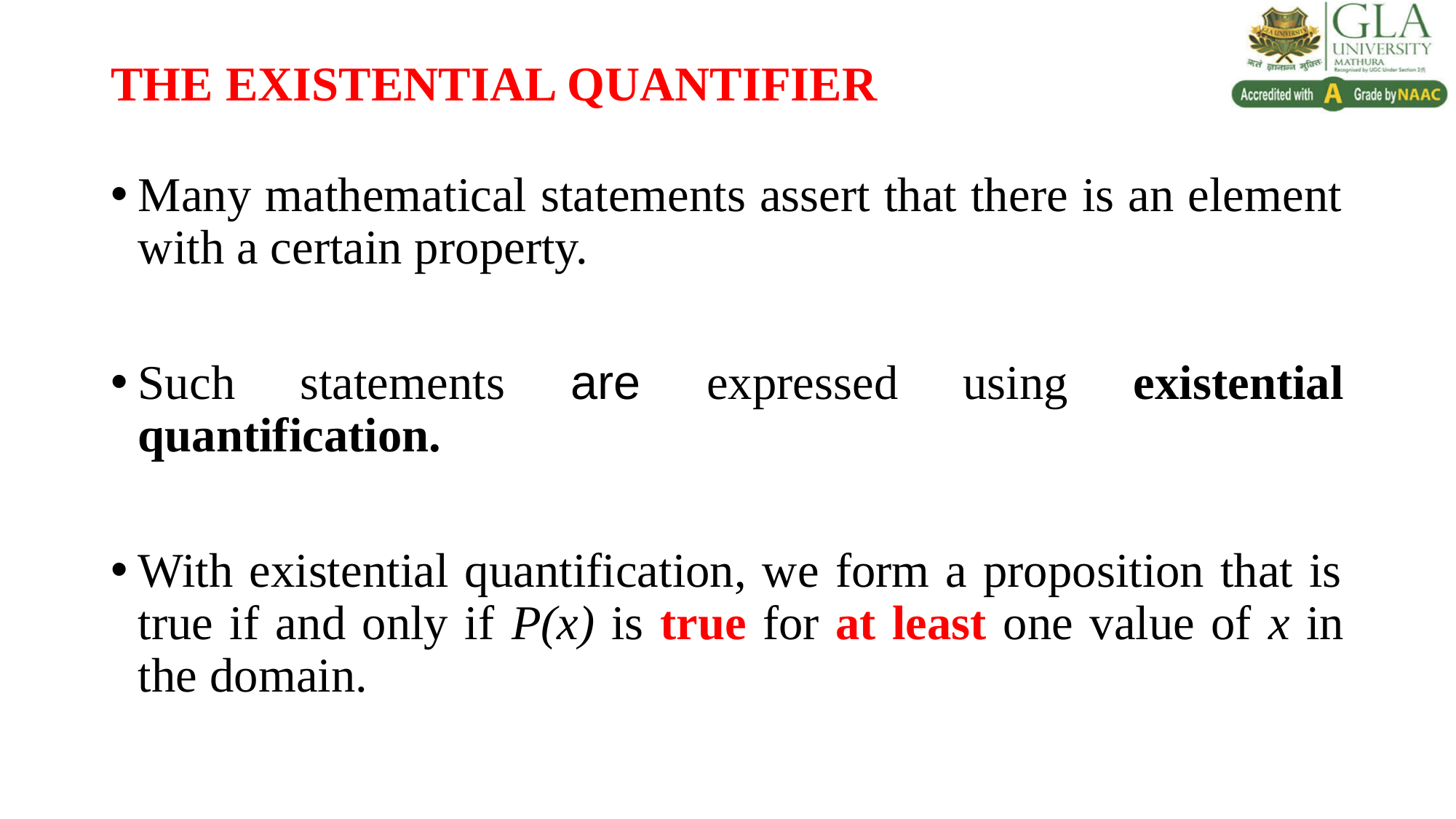

# THE EXISTENTIAL QUANTIFIER
Many mathematical statements assert that there is an element with a certain property.

Such statements are expressed using existential quantification.

With existential quantification, we form a proposition that is true if and only if P(x) is true for at least one value of x in the domain.